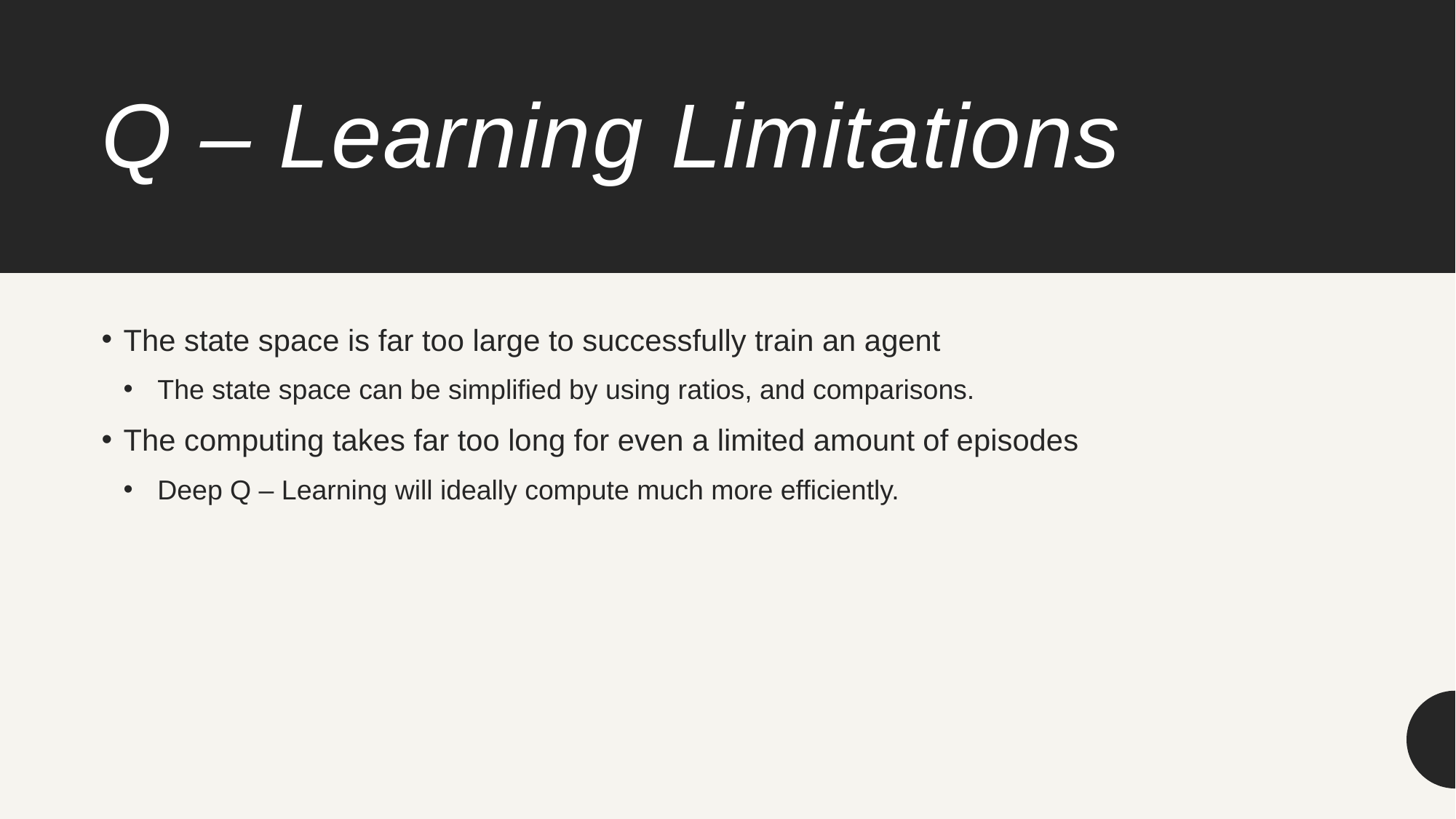

# Q – Learning Limitations
The state space is far too large to successfully train an agent
The state space can be simplified by using ratios, and comparisons.
The computing takes far too long for even a limited amount of episodes
Deep Q – Learning will ideally compute much more efficiently.